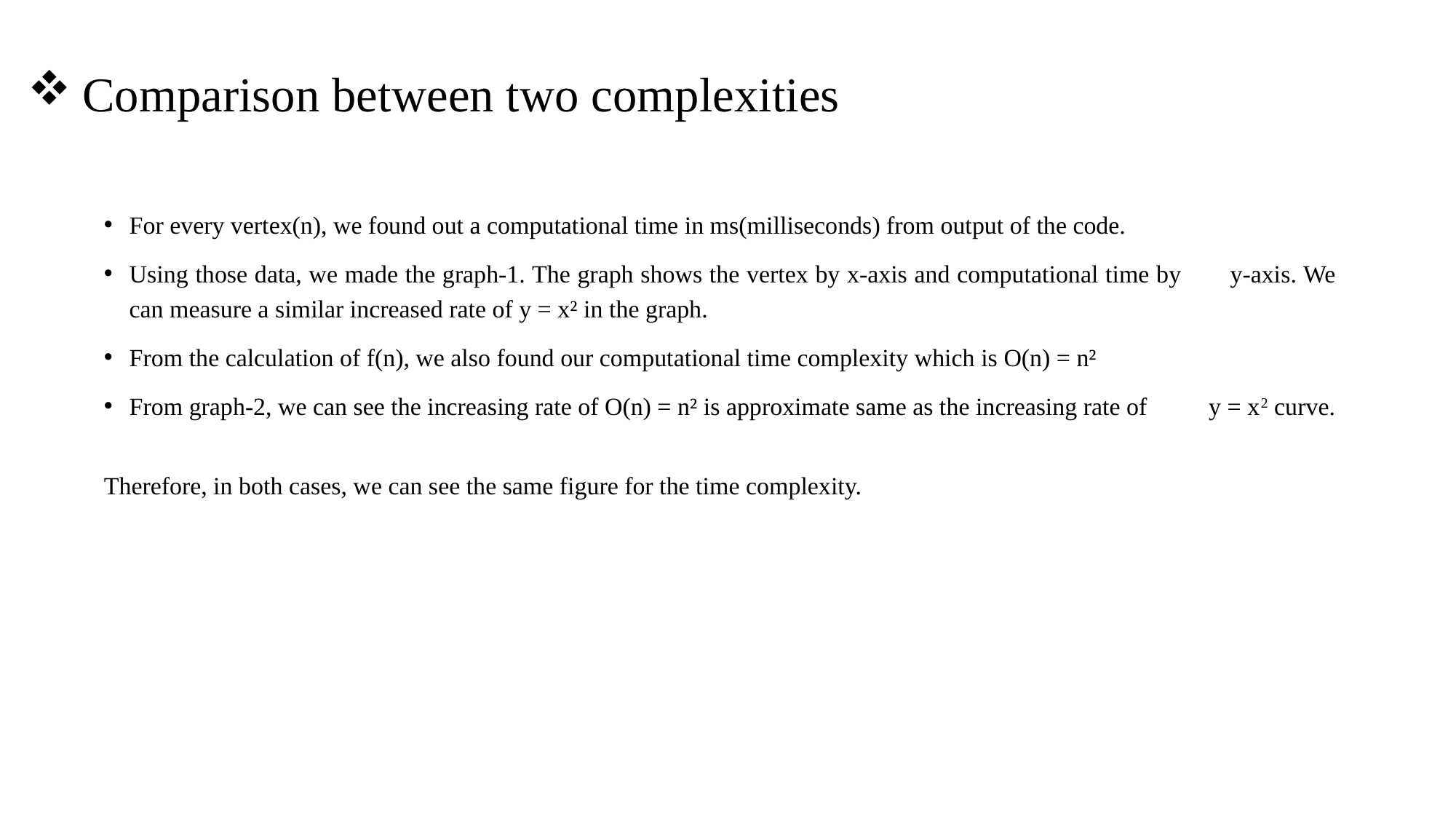

# Comparison between two complexities
For every vertex(n), we found out a computational time in ms(milliseconds) from output of the code.
Using those data, we made the graph-1. The graph shows the vertex by x-axis and computational time by       y-axis. We can measure a similar increased rate of y = x² in the graph.
From the calculation of f(n), we also found our computational time complexity which is O(n) = n²
From graph-2, we can see the increasing rate of O(n) = n² is approximate same as the increasing rate of          y = x2 curve.

Therefore, in both cases, we can see the same figure for the time complexity.